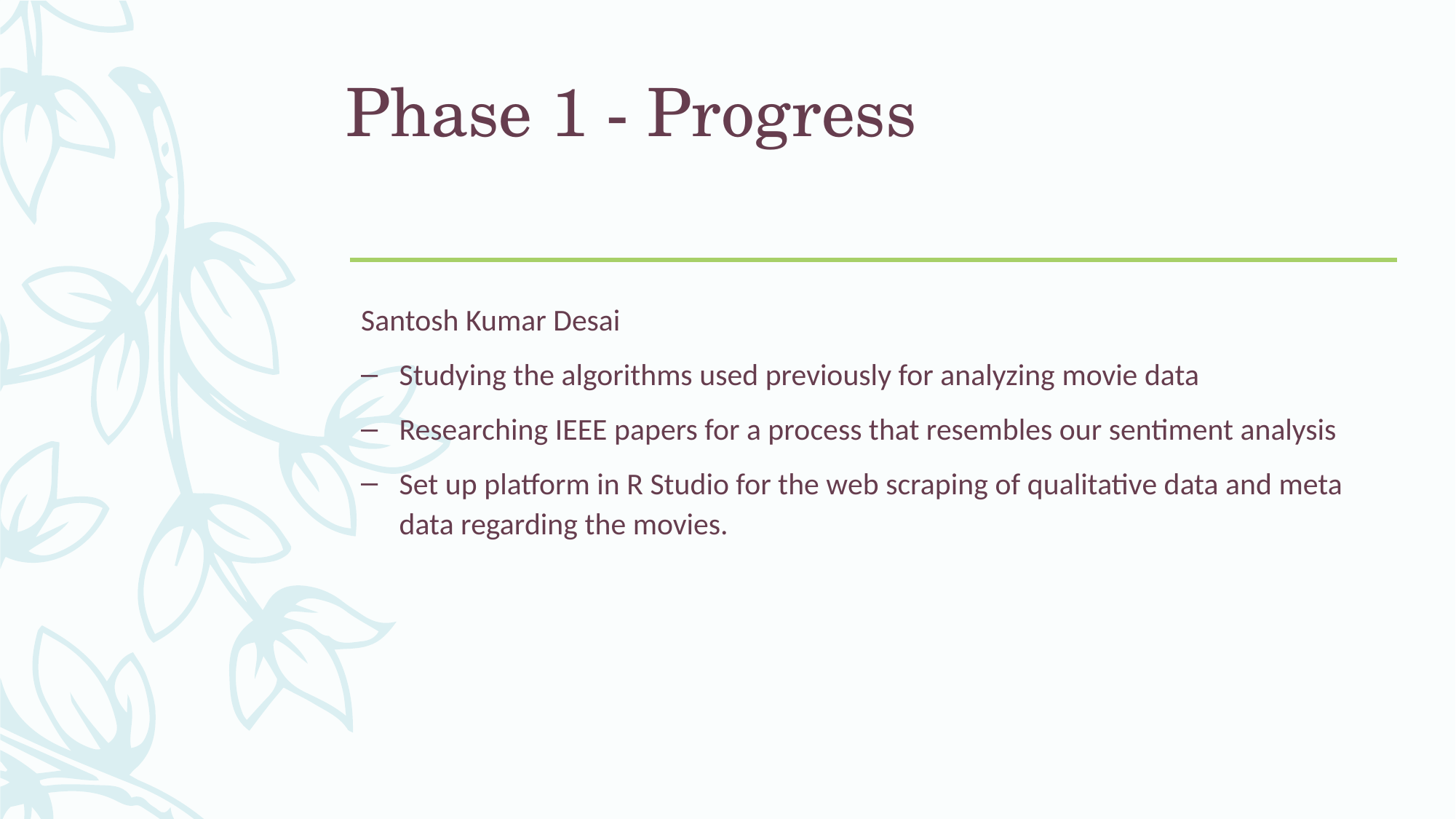

# Phase 1 - Progress
Santosh Kumar Desai
Studying the algorithms used previously for analyzing movie data
Researching IEEE papers for a process that resembles our sentiment analysis
Set up platform in R Studio for the web scraping of qualitative data and meta data regarding the movies.